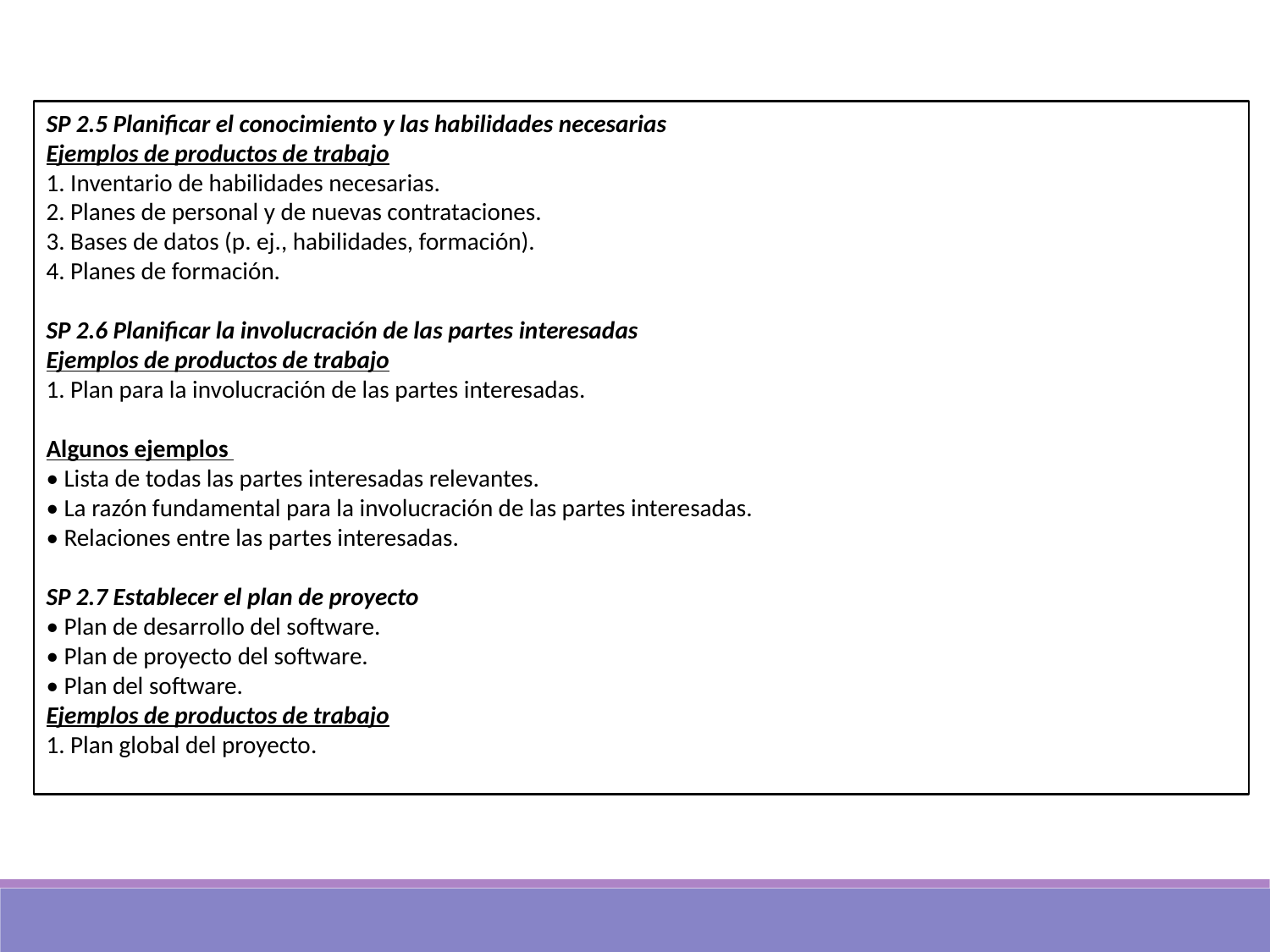

SP 2.5 Planificar el conocimiento y las habilidades necesarias
Ejemplos de productos de trabajo
1. Inventario de habilidades necesarias.
2. Planes de personal y de nuevas contrataciones.
3. Bases de datos (p. ej., habilidades, formación).
4. Planes de formación.

SP 2.6 Planificar la involucración de las partes interesadas
Ejemplos de productos de trabajo
1. Plan para la involucración de las partes interesadas.

Algunos ejemplos
• Lista de todas las partes interesadas relevantes.
• La razón fundamental para la involucración de las partes interesadas.
• Relaciones entre las partes interesadas.

SP 2.7 Establecer el plan de proyecto
• Plan de desarrollo del software.
• Plan de proyecto del software.
• Plan del software.
Ejemplos de productos de trabajo
1. Plan global del proyecto.